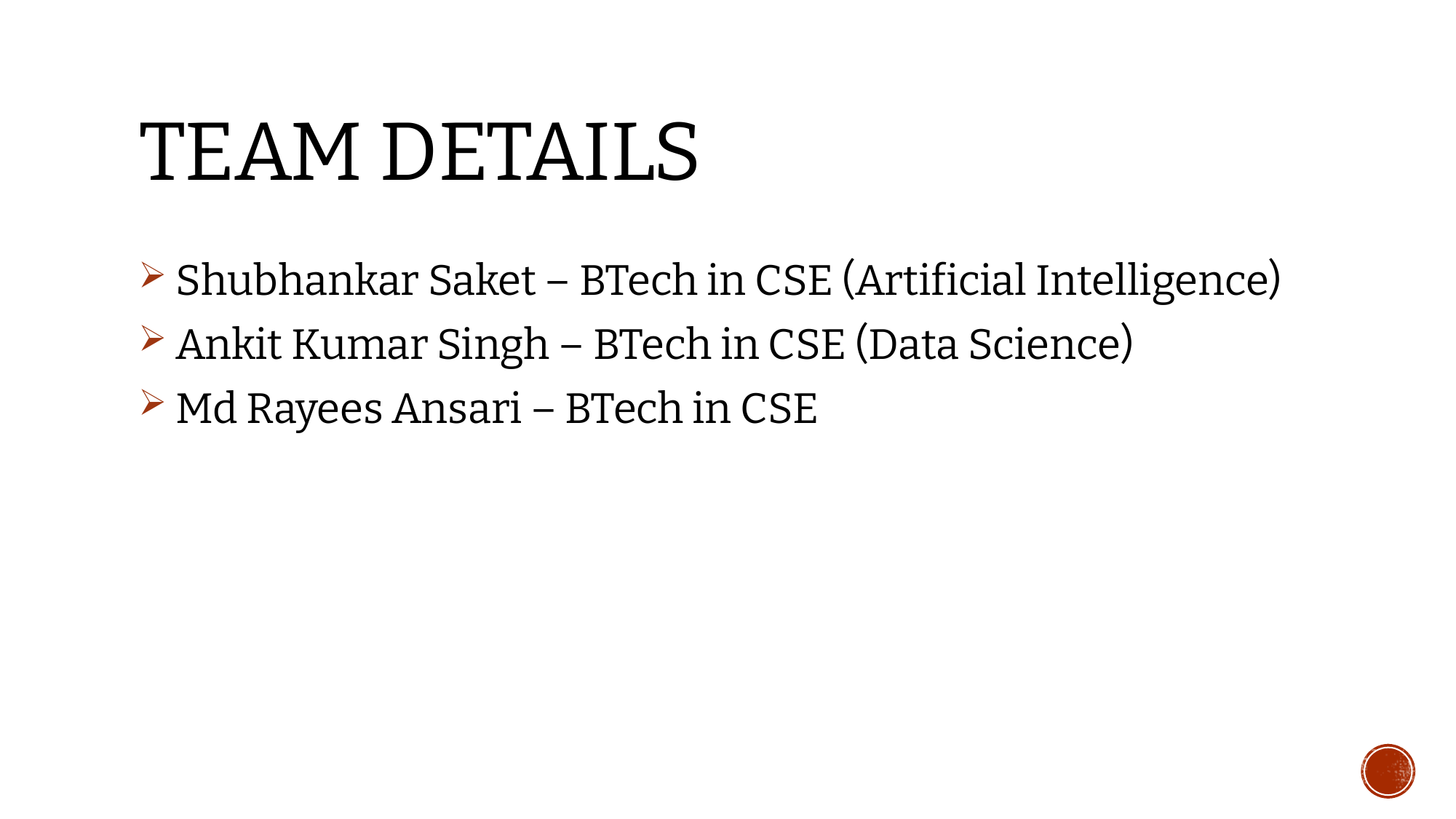

# Team Details
 Shubhankar Saket – BTech in CSE (Artificial Intelligence)
 Ankit Kumar Singh – BTech in CSE (Data Science)
 Md Rayees Ansari – BTech in CSE